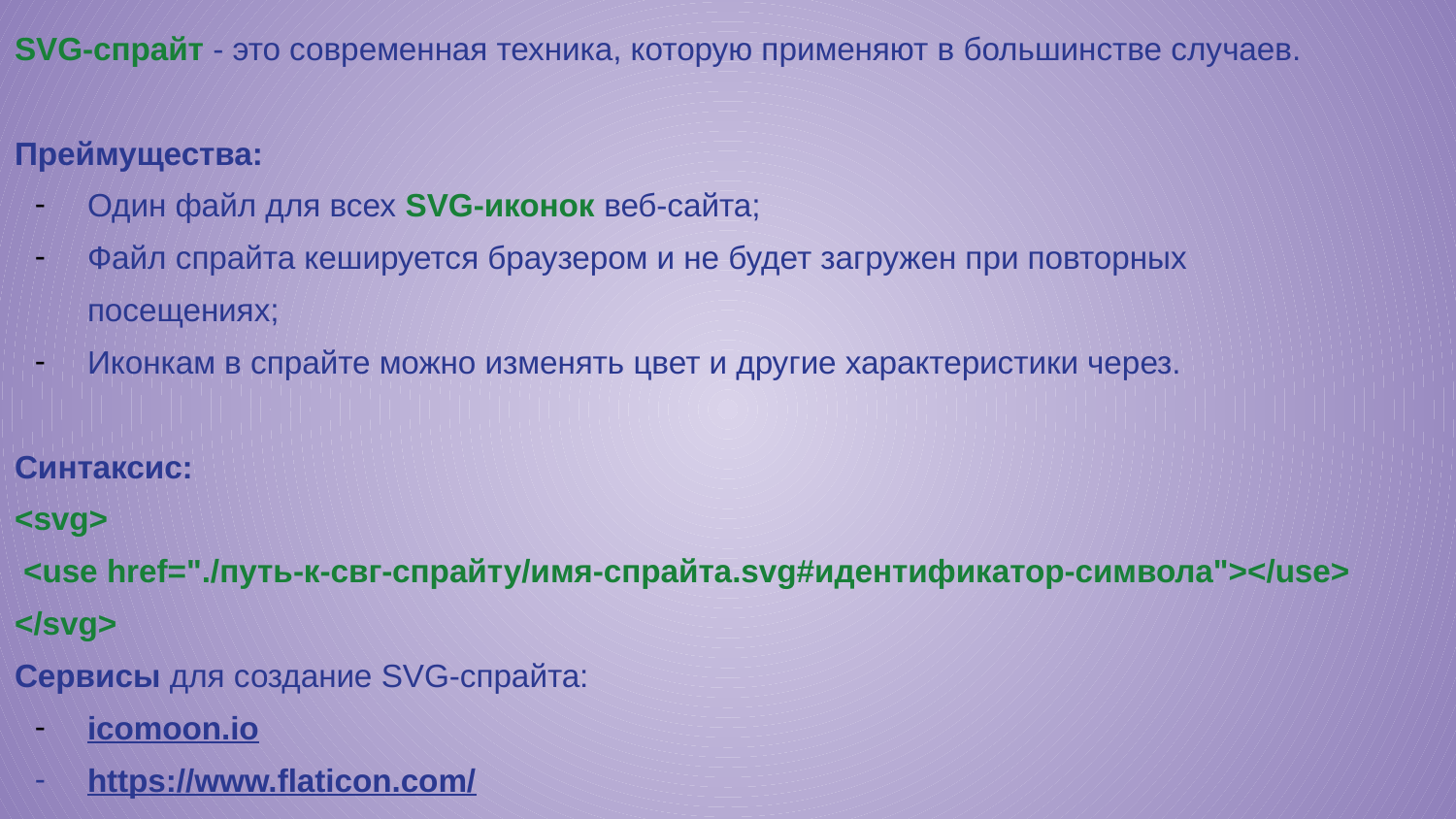

SVG-спрайт - это современная техника, которую применяют в большинстве случаев.

Преймущества:
Один файл для всех SVG-иконок веб-сайта;
Файл спрайта кешируется браузером и не будет загружен при повторных посещениях;
Иконкам в спрайте можно изменять цвет и другие характеристики через.

Синтаксис:
<svg>
 <use href="./путь-к-свг-спрайту/имя-спрайта.svg#идентификатор-символа"></use>
</svg>
Сервисы для создание SVG-спрайта:
icomoon.io
https://www.flaticon.com/